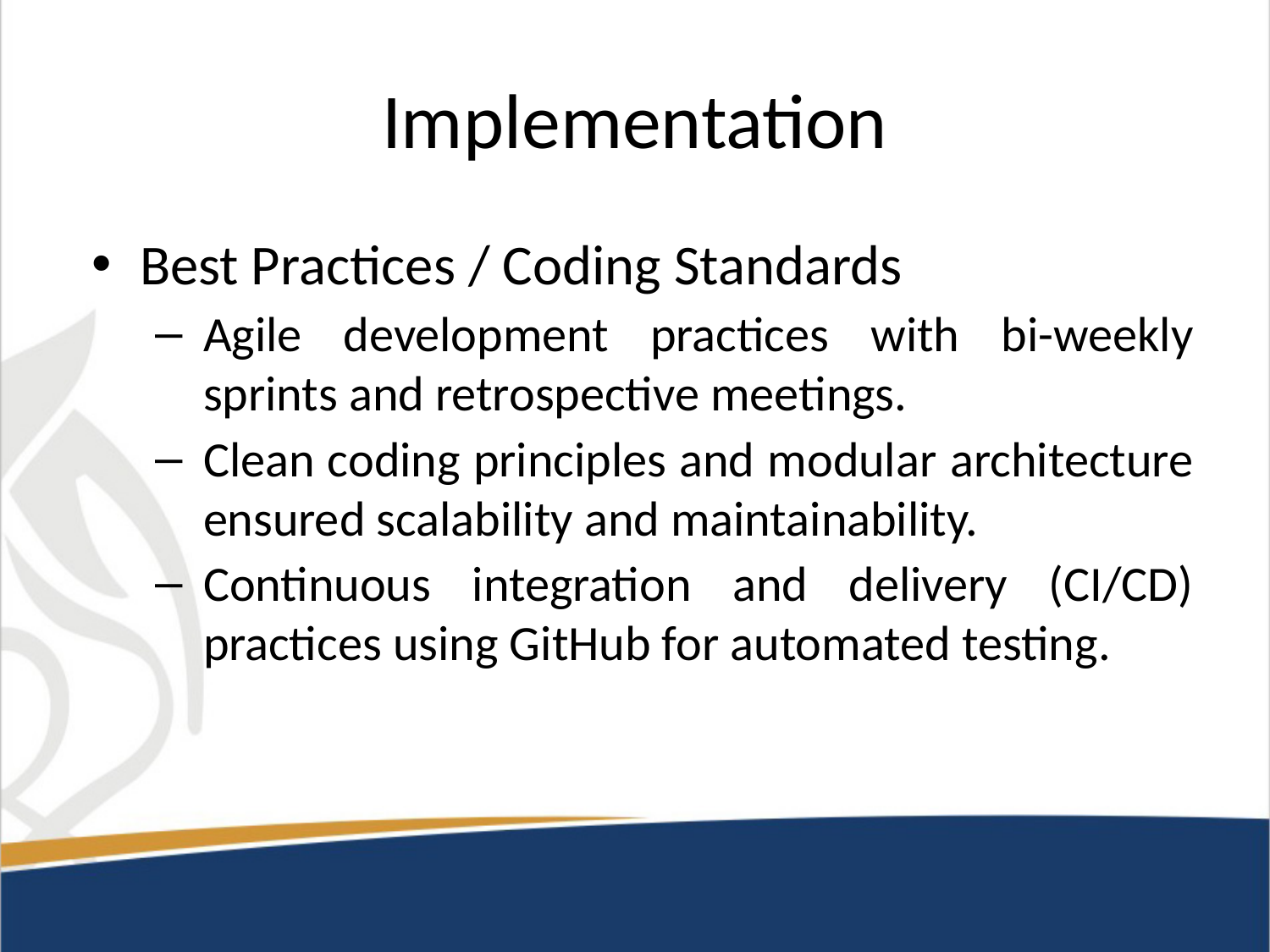

# Implementation
Best Practices / Coding Standards
Agile development practices with bi-weekly sprints and retrospective meetings.
Clean coding principles and modular architecture ensured scalability and maintainability.
Continuous integration and delivery (CI/CD) practices using GitHub for automated testing.